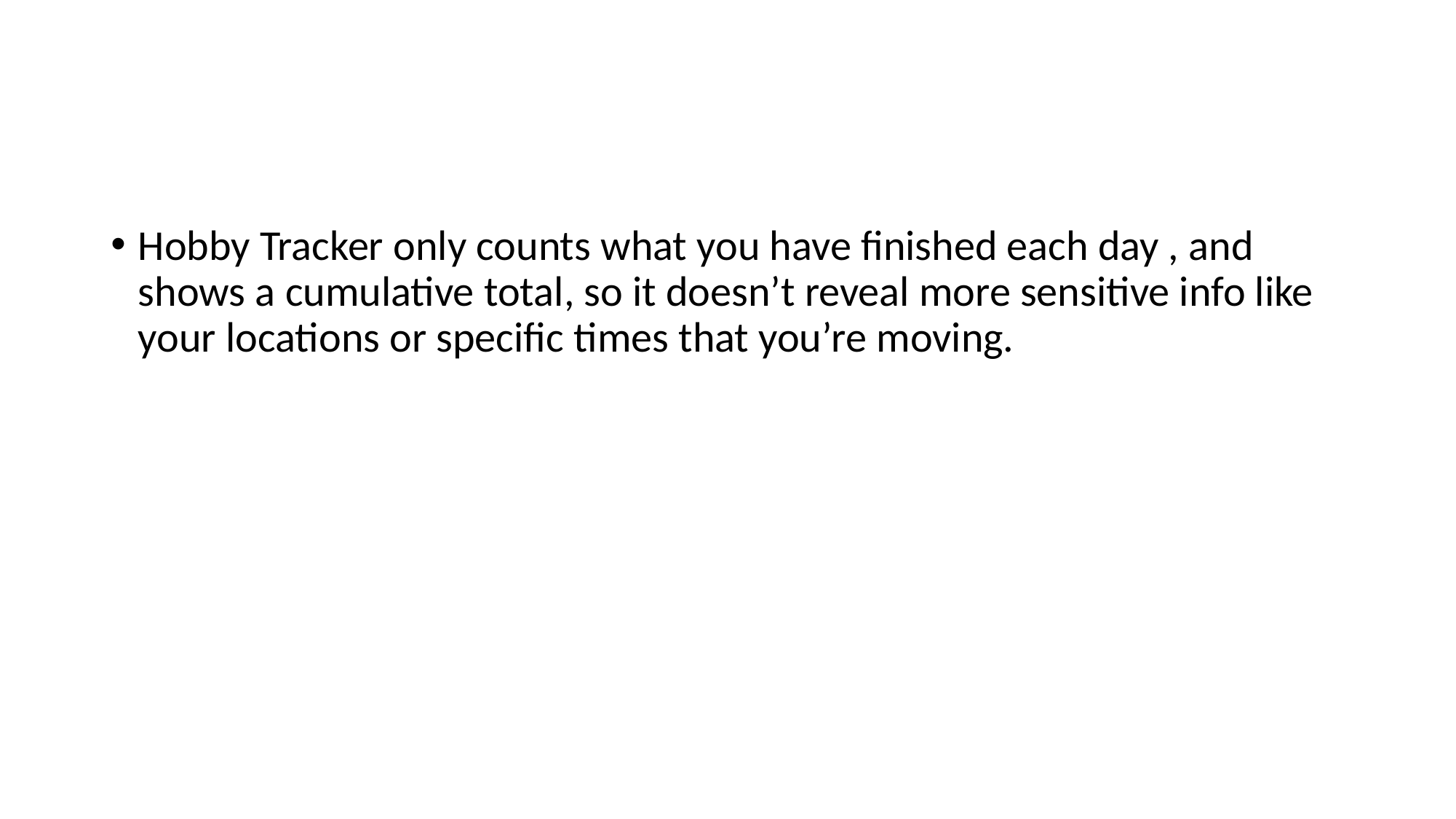

#
Hobby Tracker only counts what you have finished each day , and shows a cumulative total, so it doesn’t reveal more sensitive info like your locations or specific times that you’re moving.